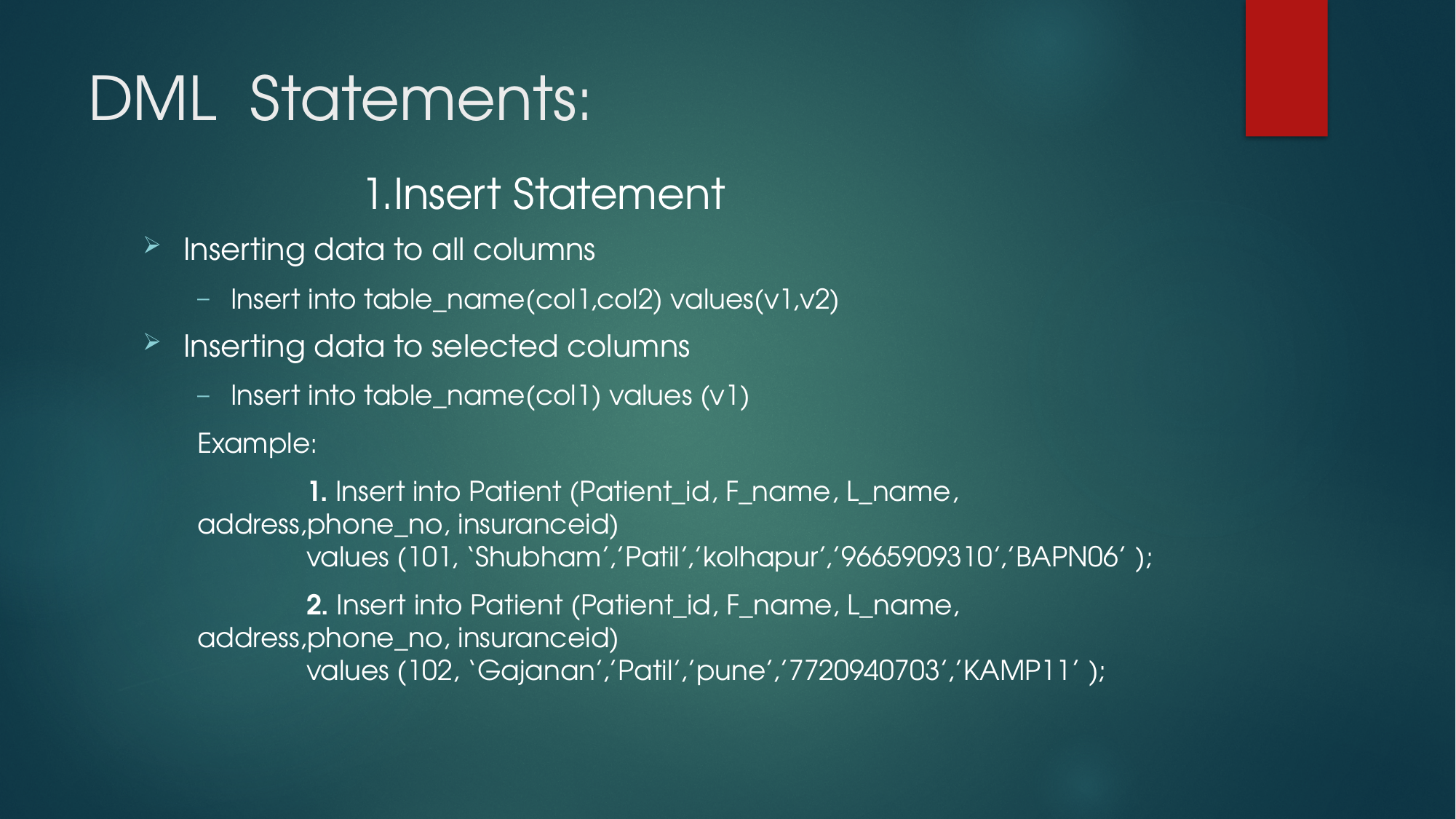

# DML  Statements:
		1.Insert Statement
Inserting data to all columns
Insert into table_name(col1,col2) values(v1,v2)
Inserting data to selected columns
Insert into table_name(col1) values (v1)
Example:
	1. Insert into Patient (Patient_id, F_name, L_name, address,phone_no, insuranceid)
	values (101, ‘Shubham’,’Patil’,’kolhapur’,’9665909310’,’BAPN06’ );
	2. Insert into Patient (Patient_id, F_name, L_name, address,phone_no, insuranceid)
	values (102, ‘Gajanan’,’Patil’,’pune’,’7720940703’,’KAMP11’ );